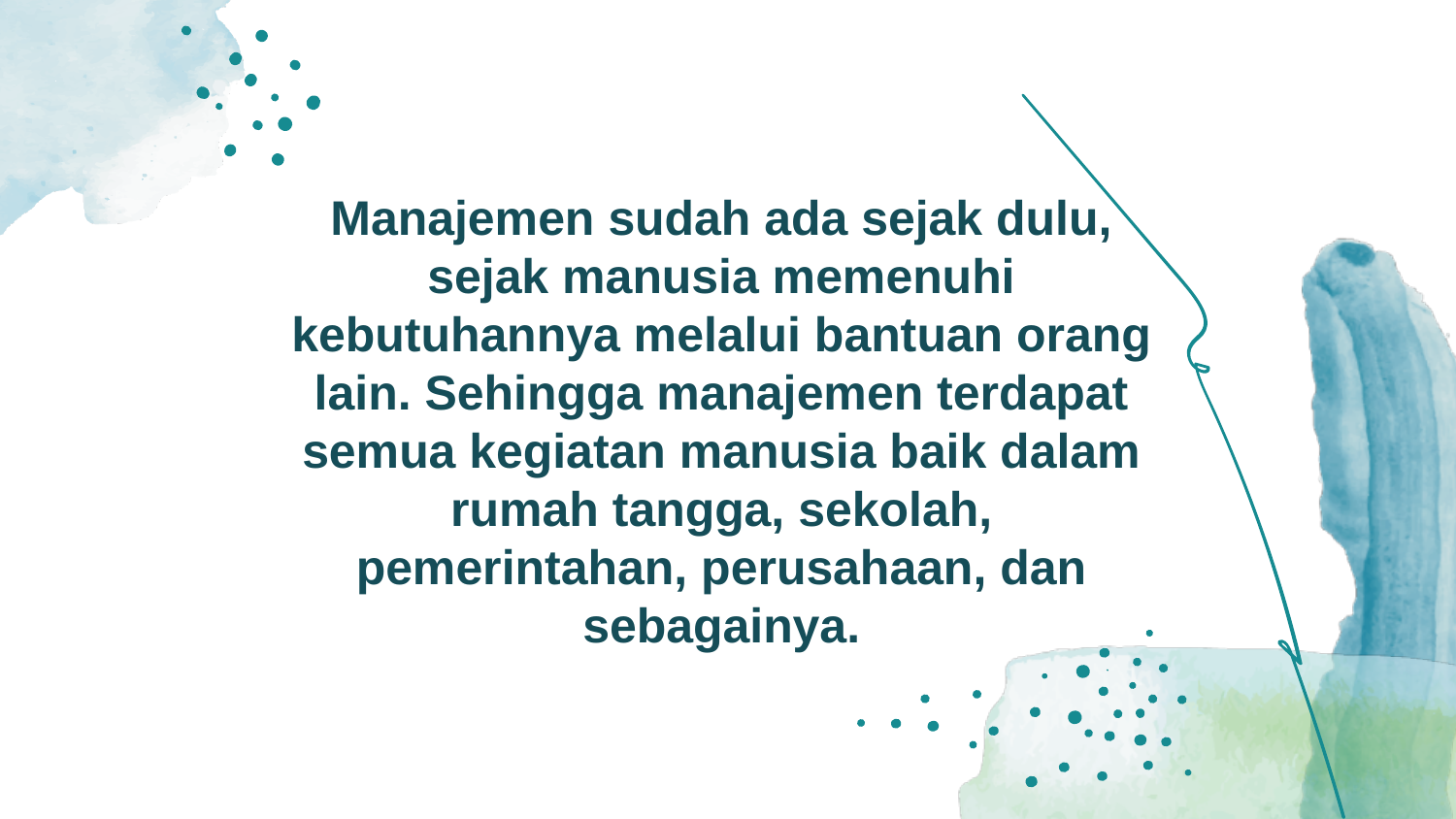

# Manajemen sudah ada sejak dulu, sejak manusia memenuhi kebutuhannya melalui bantuan orang lain. Sehingga manajemen terdapat semua kegiatan manusia baik dalam rumah tangga, sekolah, pemerintahan, perusahaan, dan sebagainya.